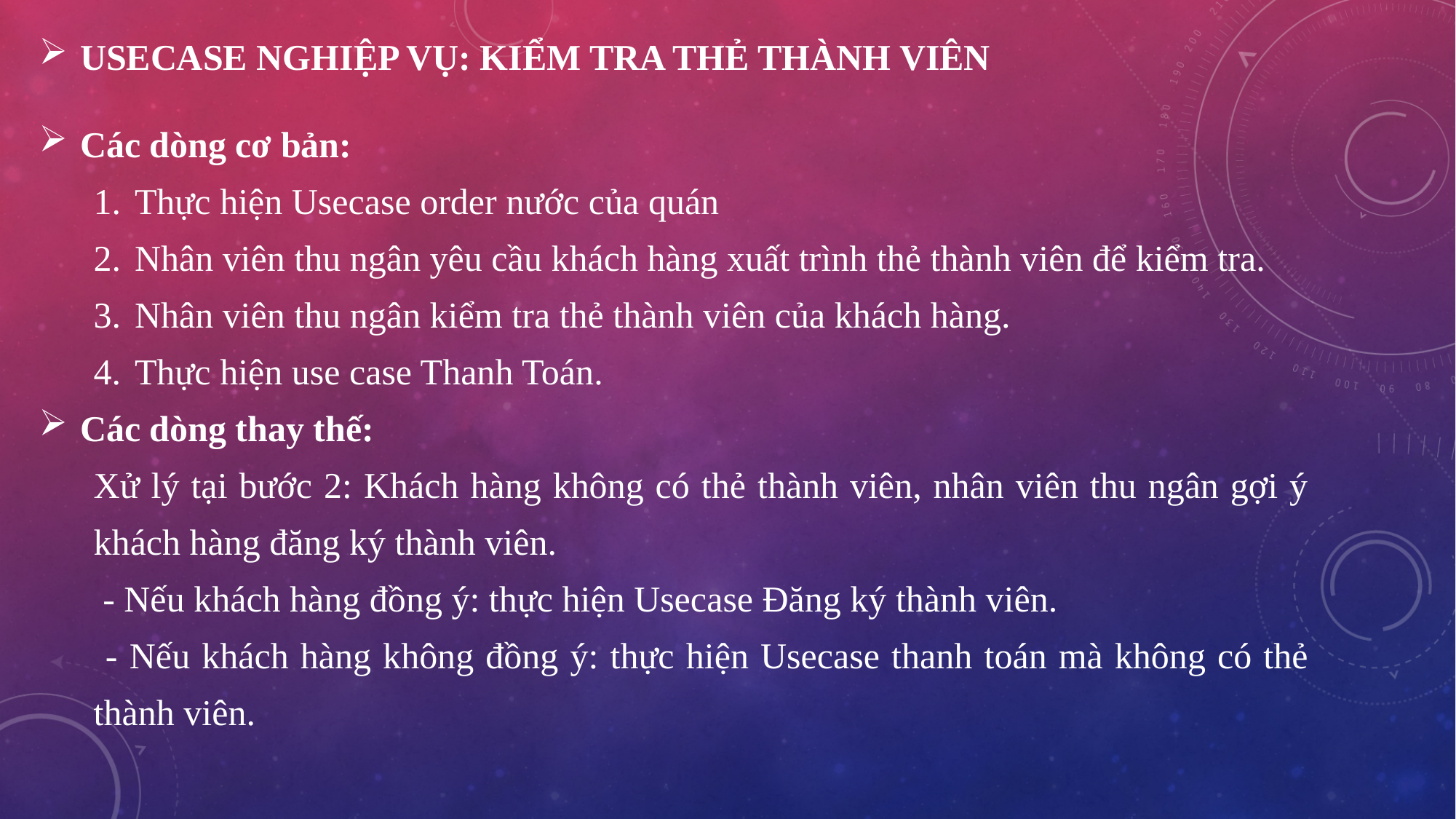

USECASE NGHIỆP VỤ: KIỂM TRA THẺ THÀNH VIÊN

Các dòng cơ bản:
Thực hiện Usecase order nước của quán
Nhân viên thu ngân yêu cầu khách hàng xuất trình thẻ thành viên để kiểm tra.
Nhân viên thu ngân kiểm tra thẻ thành viên của khách hàng.
Thực hiện use case Thanh Toán.
Các dòng thay thế:
Xử lý tại bước 2: Khách hàng không có thẻ thành viên, nhân viên thu ngân gợi ý khách hàng đăng ký thành viên.
 - Nếu khách hàng đồng ý: thực hiện Usecase Đăng ký thành viên.
 - Nếu khách hàng không đồng ý: thực hiện Usecase thanh toán mà không có thẻ thành viên.